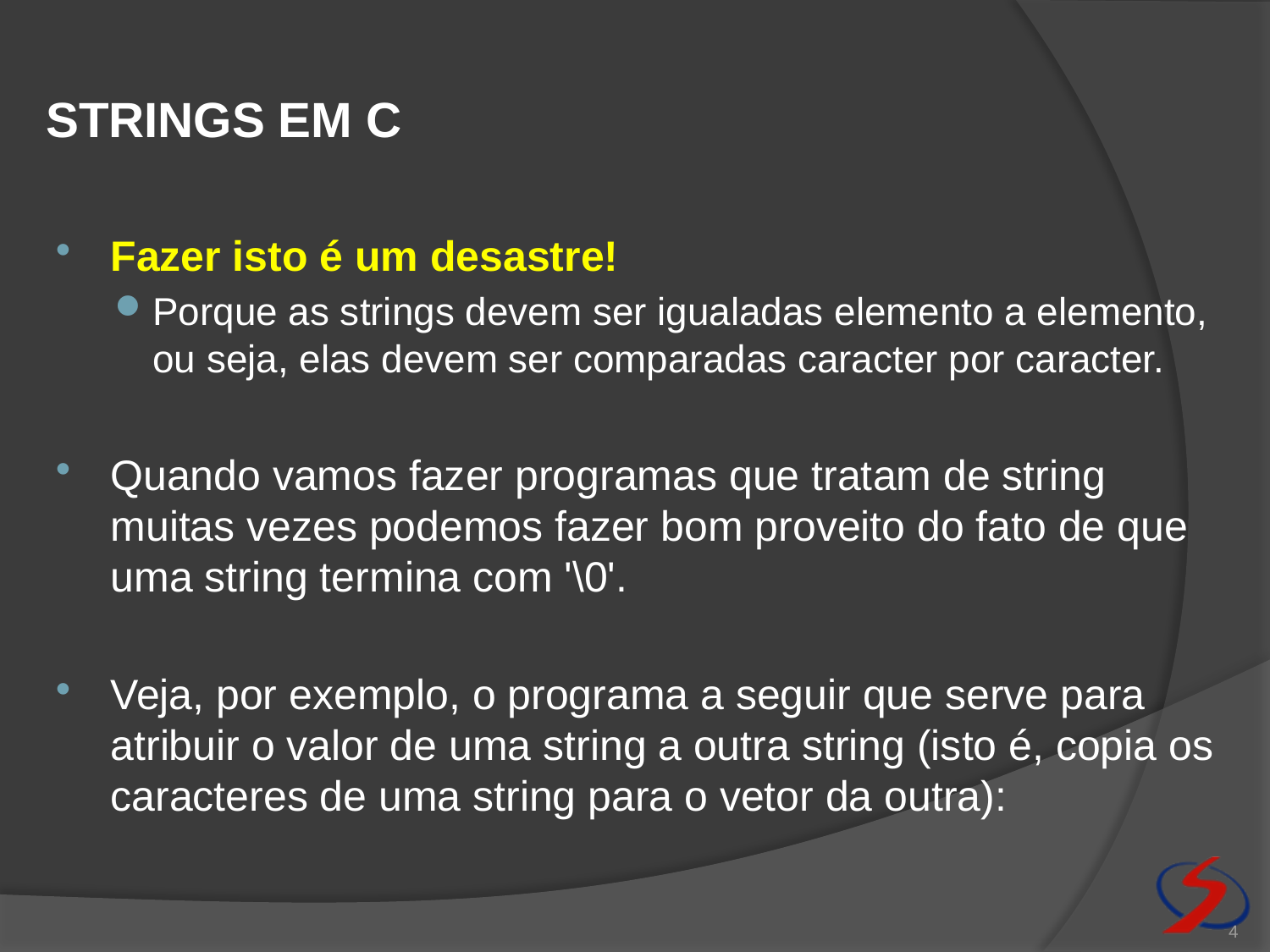

# Strings em c
Fazer isto é um desastre!
Porque as strings devem ser igualadas elemento a elemento, ou seja, elas devem ser comparadas caracter por caracter.

Quando vamos fazer programas que tratam de string muitas vezes podemos fazer bom proveito do fato de que uma string termina com '\0'.

Veja, por exemplo, o programa a seguir que serve para atribuir o valor de uma string a outra string (isto é, copia os caracteres de uma string para o vetor da outra):

4